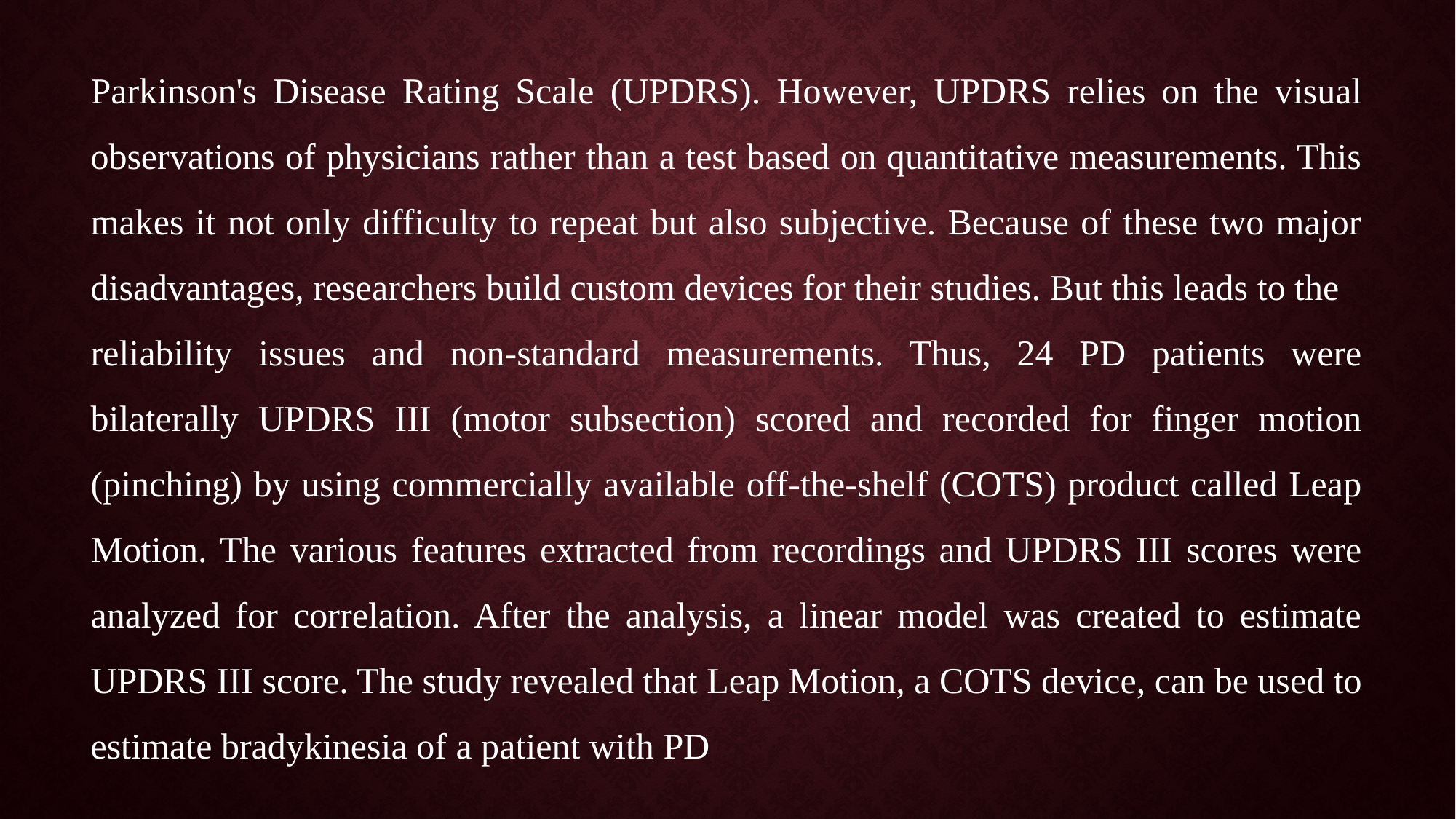

Parkinson's Disease Rating Scale (UPDRS). However, UPDRS relies on the visual observations of physicians rather than a test based on quantitative measurements. This makes it not only difficulty to repeat but also subjective. Because of these two major disadvantages, researchers build custom devices for their studies. But this leads to the
reliability issues and non-standard measurements. Thus, 24 PD patients were bilaterally UPDRS III (motor subsection) scored and recorded for finger motion (pinching) by using commercially available off-the-shelf (COTS) product called Leap Motion. The various features extracted from recordings and UPDRS III scores were analyzed for correlation. After the analysis, a linear model was created to estimate UPDRS III score. The study revealed that Leap Motion, a COTS device, can be used to estimate bradykinesia of a patient with PD